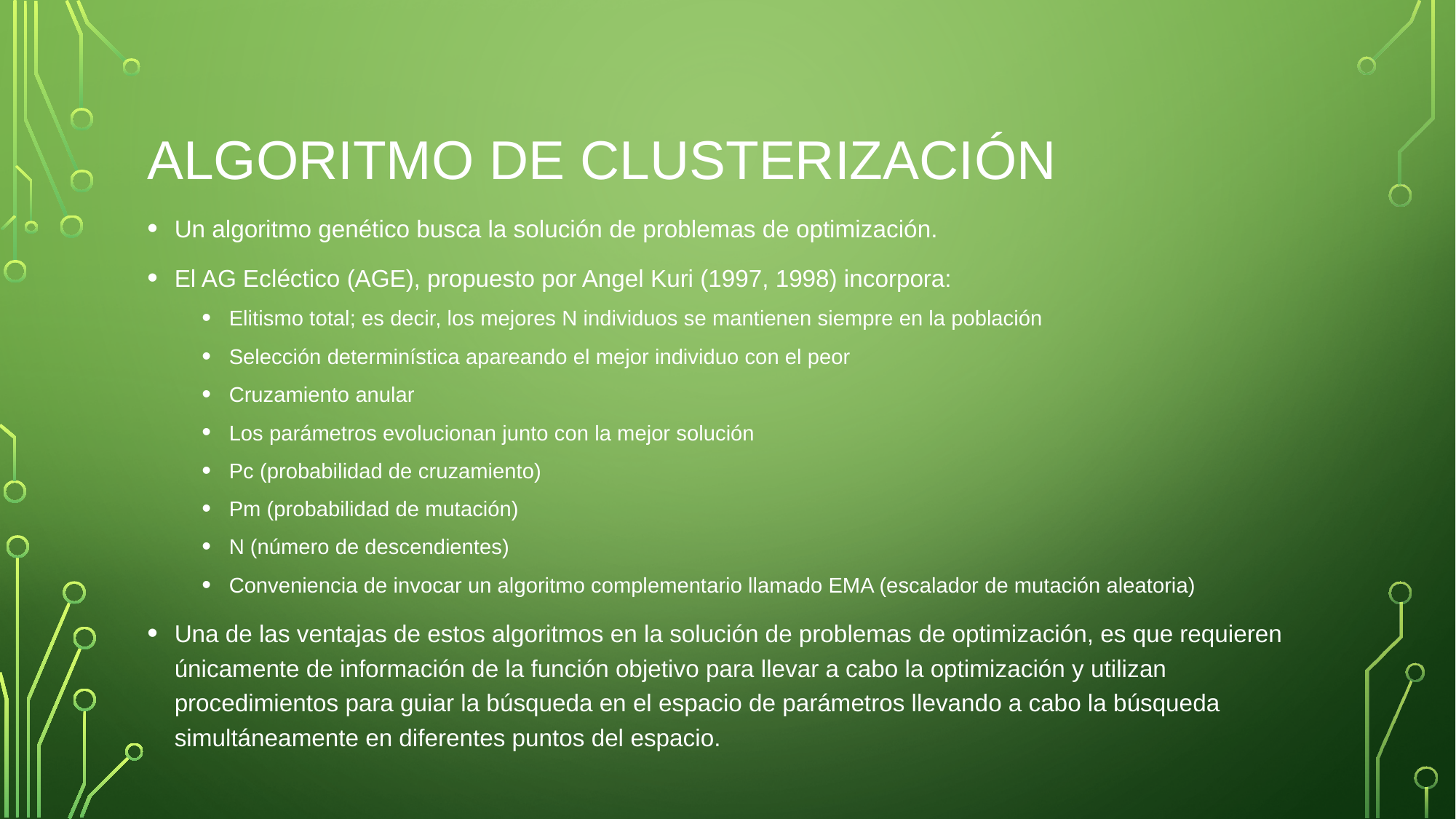

# Algoritmo de Clusterización
Un algoritmo genético busca la solución de problemas de optimización.
El AG Ecléctico (AGE), propuesto por Angel Kuri (1997, 1998) incorpora:
Elitismo total; es decir, los mejores N individuos se mantienen siempre en la población
Selección determinística apareando el mejor individuo con el peor
Cruzamiento anular
Los parámetros evolucionan junto con la mejor solución
Pc (probabilidad de cruzamiento)
Pm (probabilidad de mutación)
N (número de descendientes)
Conveniencia de invocar un algoritmo complementario llamado EMA (escalador de mutación aleatoria)
Una de las ventajas de estos algoritmos en la solución de problemas de optimización, es que requieren únicamente de información de la función objetivo para llevar a cabo la optimización y utilizan procedimientos para guiar la búsqueda en el espacio de parámetros llevando a cabo la búsqueda simultáneamente en diferentes puntos del espacio.